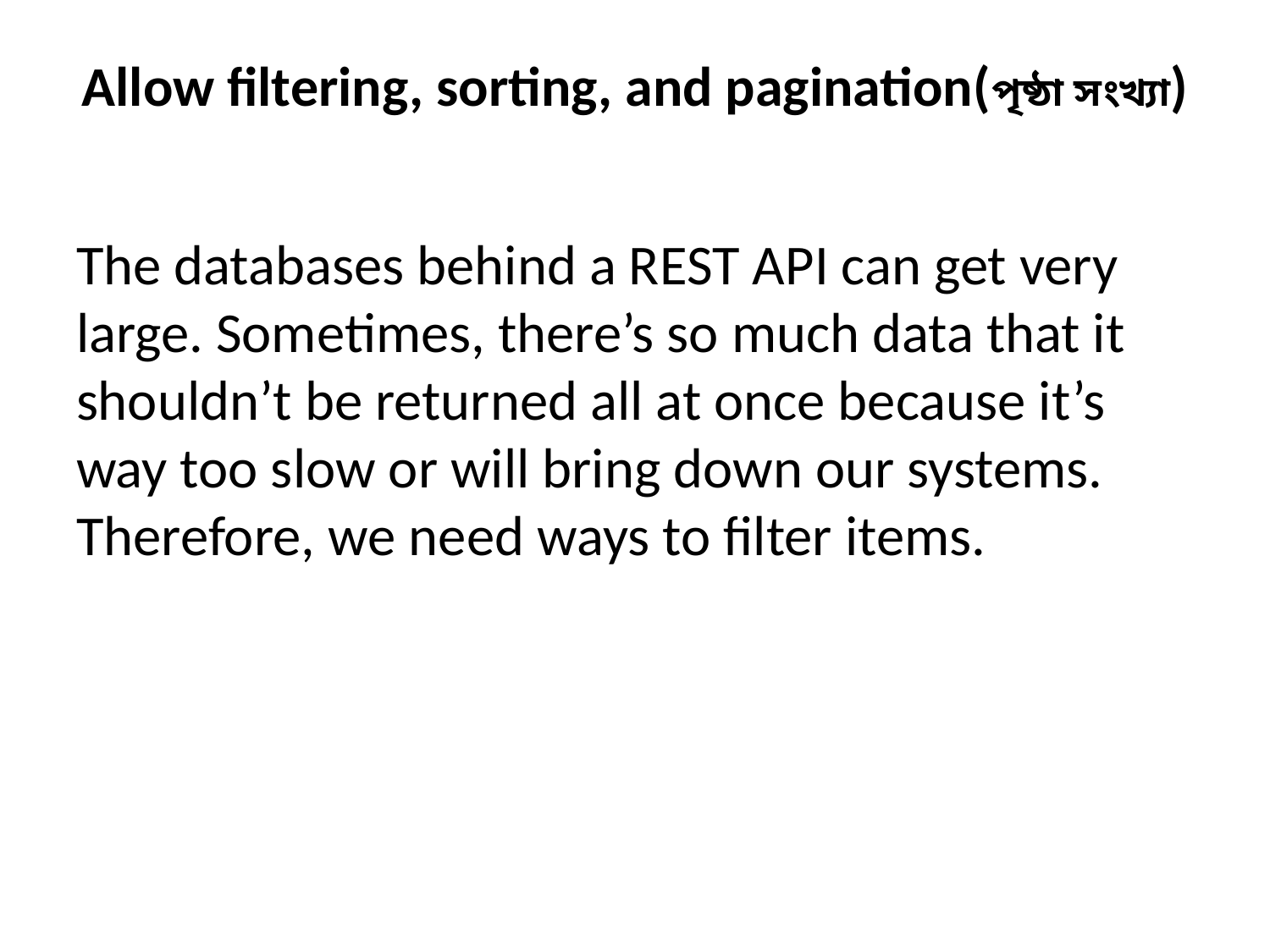

# Allow filtering, sorting, and pagination(পৃষ্ঠা সংখ্যা)
The databases behind a REST API can get very large. Sometimes, there’s so much data that it shouldn’t be returned all at once because it’s way too slow or will bring down our systems. Therefore, we need ways to filter items.